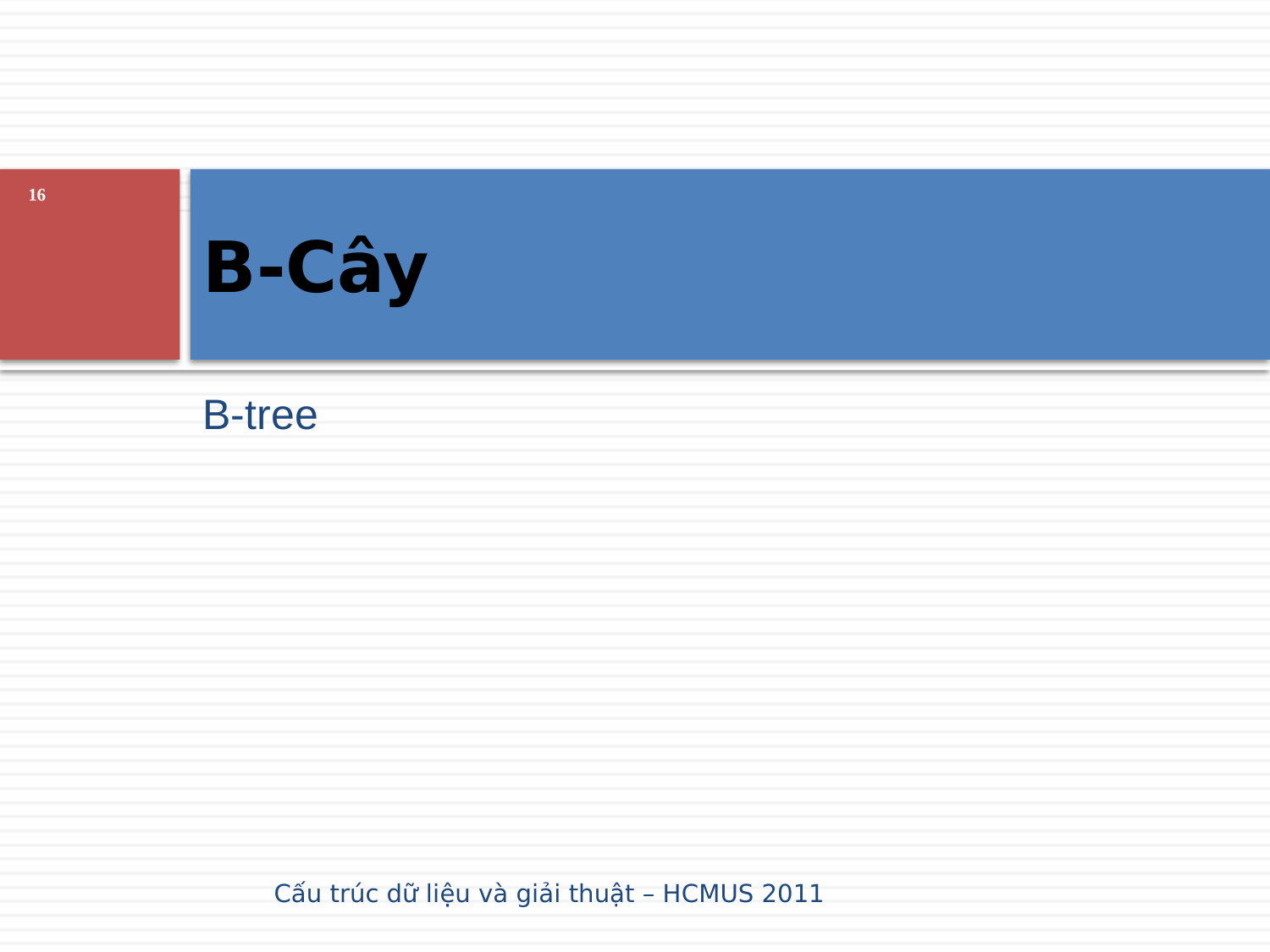

# B-Cây
16
B-tree
Cấu trúc dữ liệu và giải thuật – HCMUS 2011